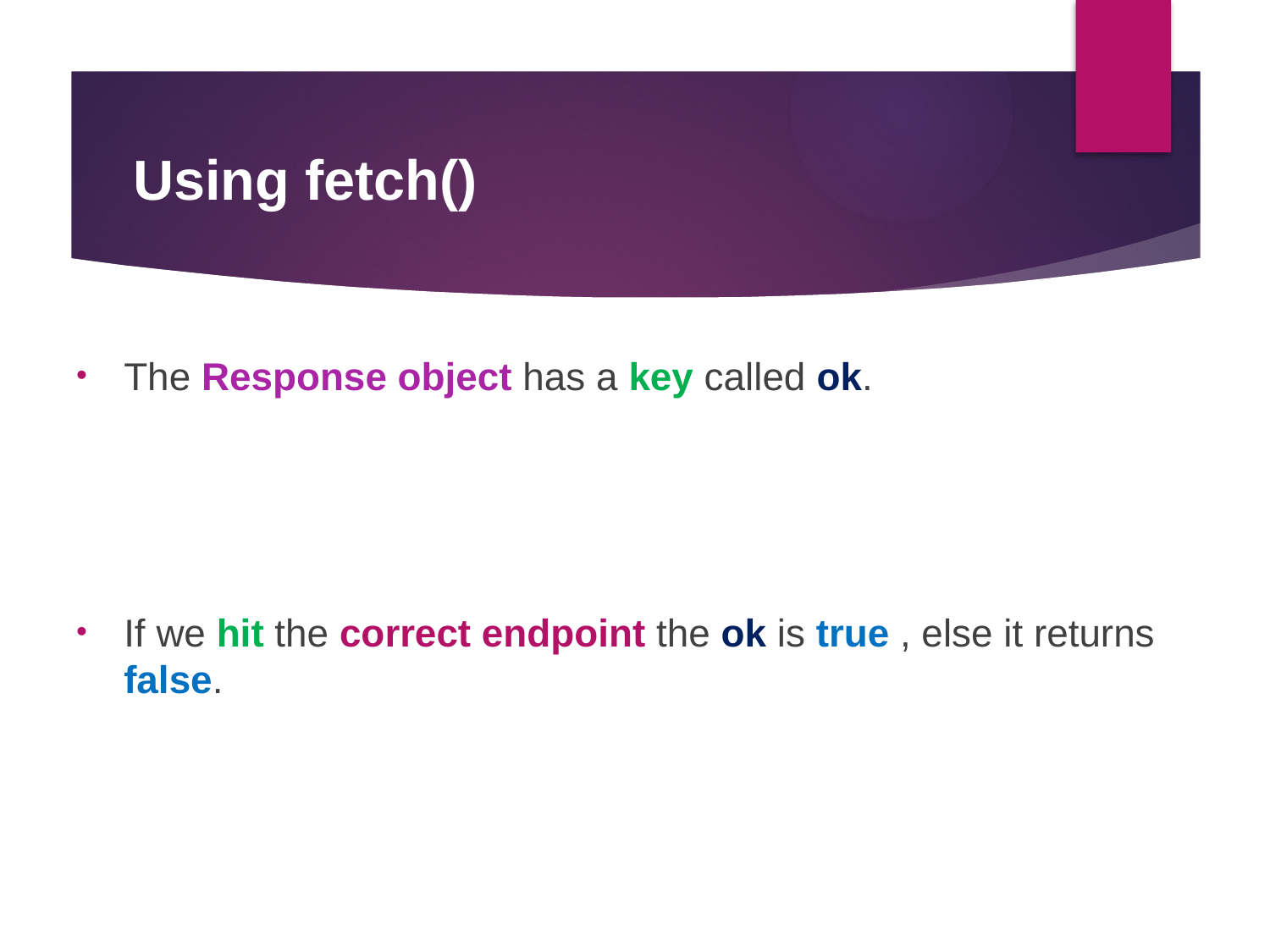

Using fetch()
The Response object has a key called ok.

If we hit the correct endpoint the ok is true , else it returns false.